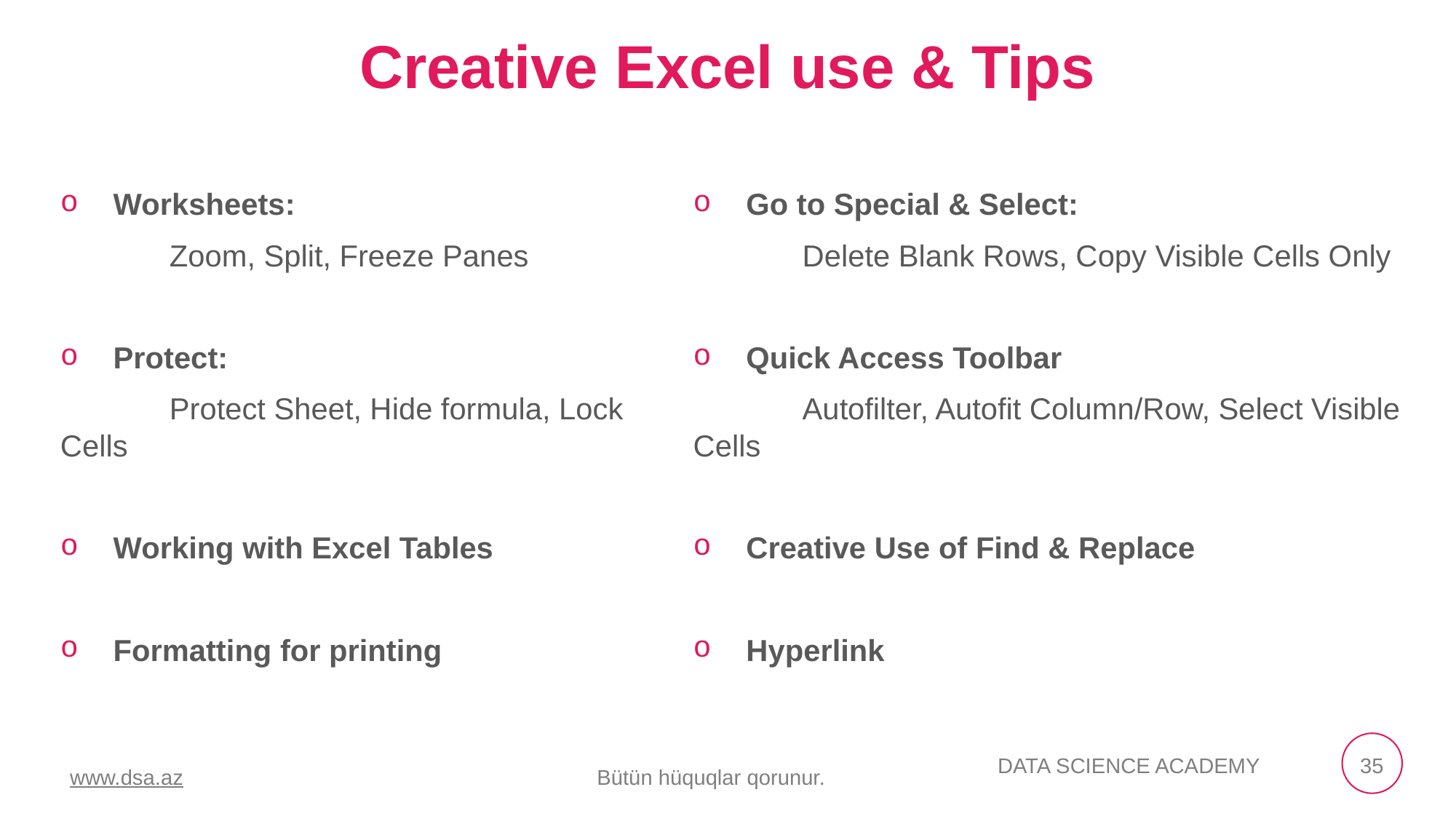

Creative Excel use & Tips
Worksheets:
	Zoom, Split, Freeze Panes

Protect:
	Protect Sheet, Hide formula, Lock Cells

Working with Excel Tables

Formatting for printing
Go to Special & Select:
	Delete Blank Rows, Copy Visible Cells Only

Quick Access Toolbar
	Autofilter, Autofit Column/Row, Select Visible Cells

Creative Use of Find & Replace

Hyperlink

www.dsa.az                                                                     Bütün hüquqlar qorunur.
DATA SCIENCE ACADEMY
35